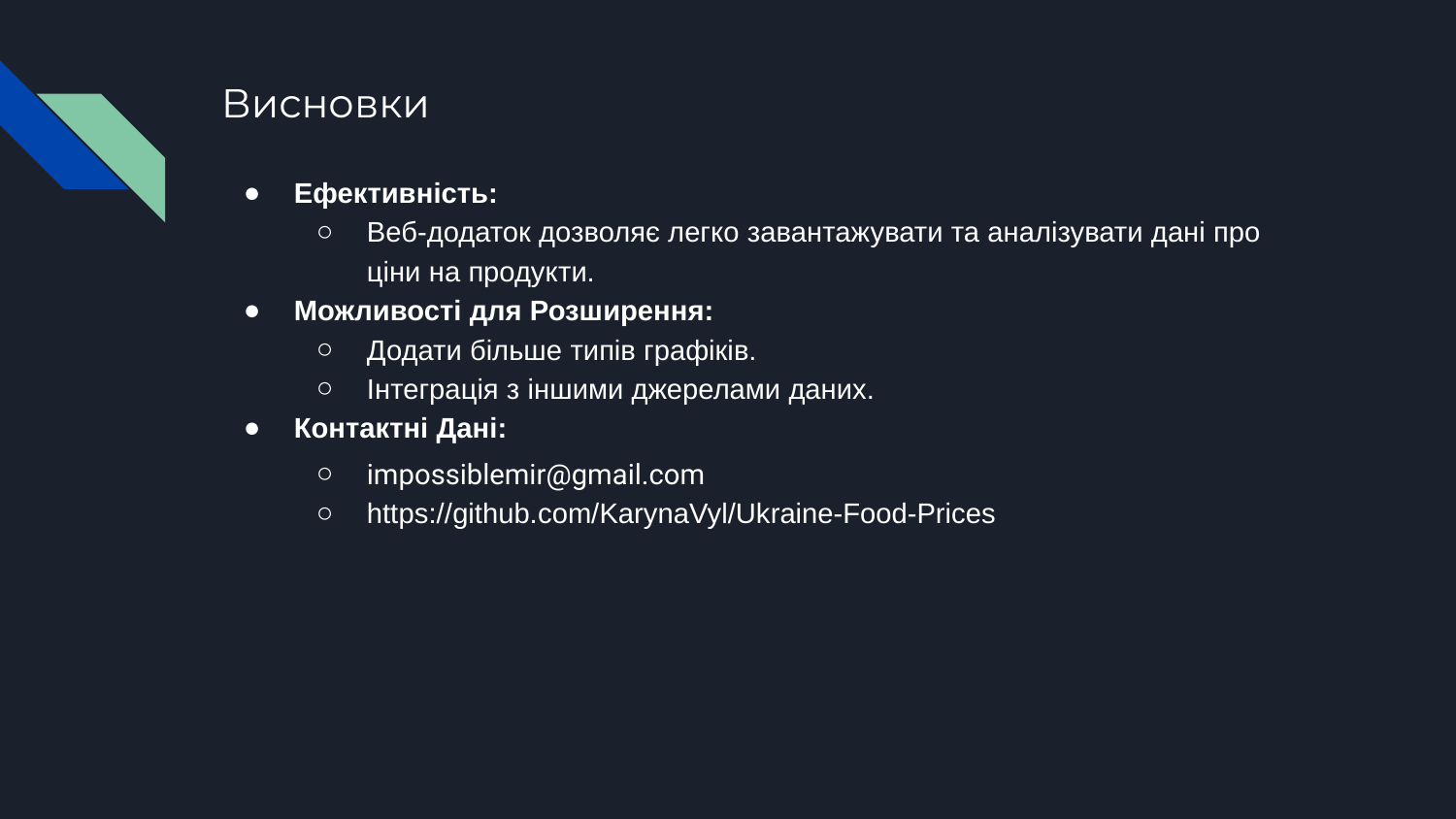

# Висновки
Ефективність:
Веб-додаток дозволяє легко завантажувати та аналізувати дані про ціни на продукти.
Можливості для Розширення:
Додати більше типів графіків.
Інтеграція з іншими джерелами даних.
Контактні Дані:
impossiblemir@gmail.com
https://github.com/KarynaVyl/Ukraine-Food-Prices